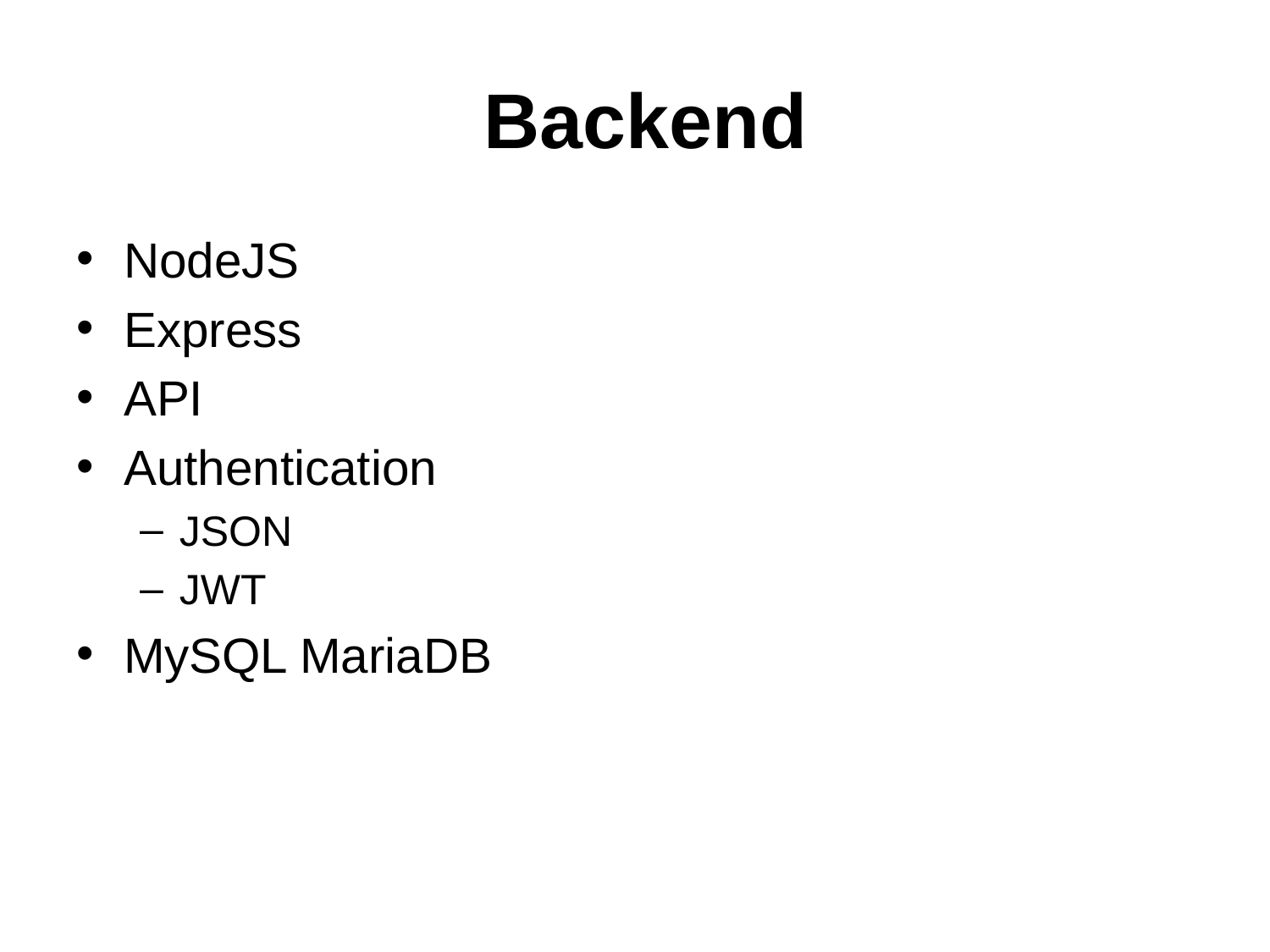

# Backend
NodeJS
Express
API
Authentication
JSON
JWT
MySQL MariaDB